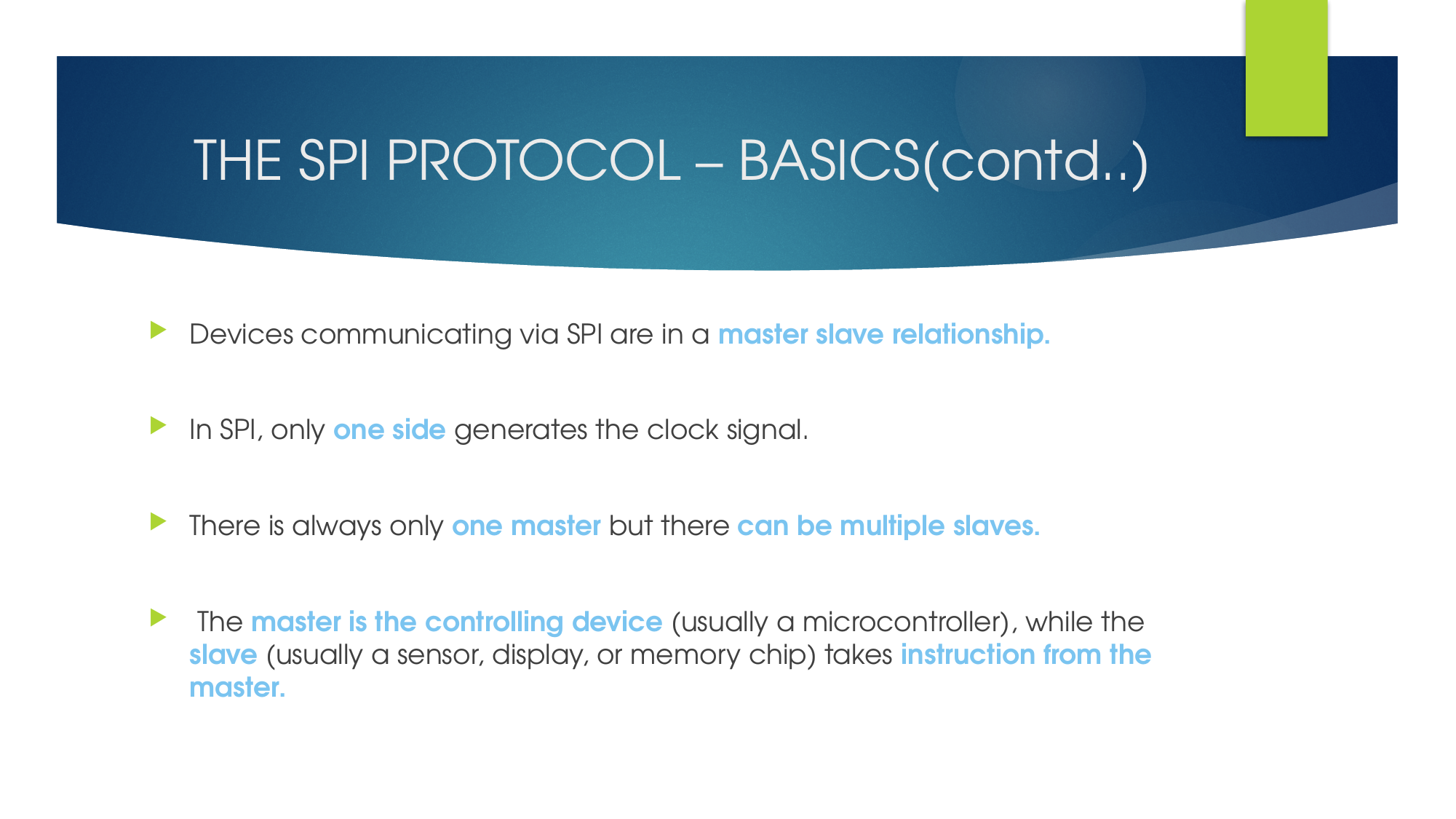

# THE SPI PROTOCOL – BASICS(contd..)
Devices communicating via SPI are in a master slave relationship.

In SPI, only one side generates the clock signal.

There is always only one master but there can be multiple slaves.

 The master is the controlling device (usually a microcontroller), while the slave (usually a sensor, display, or memory chip) takes instruction from the master.